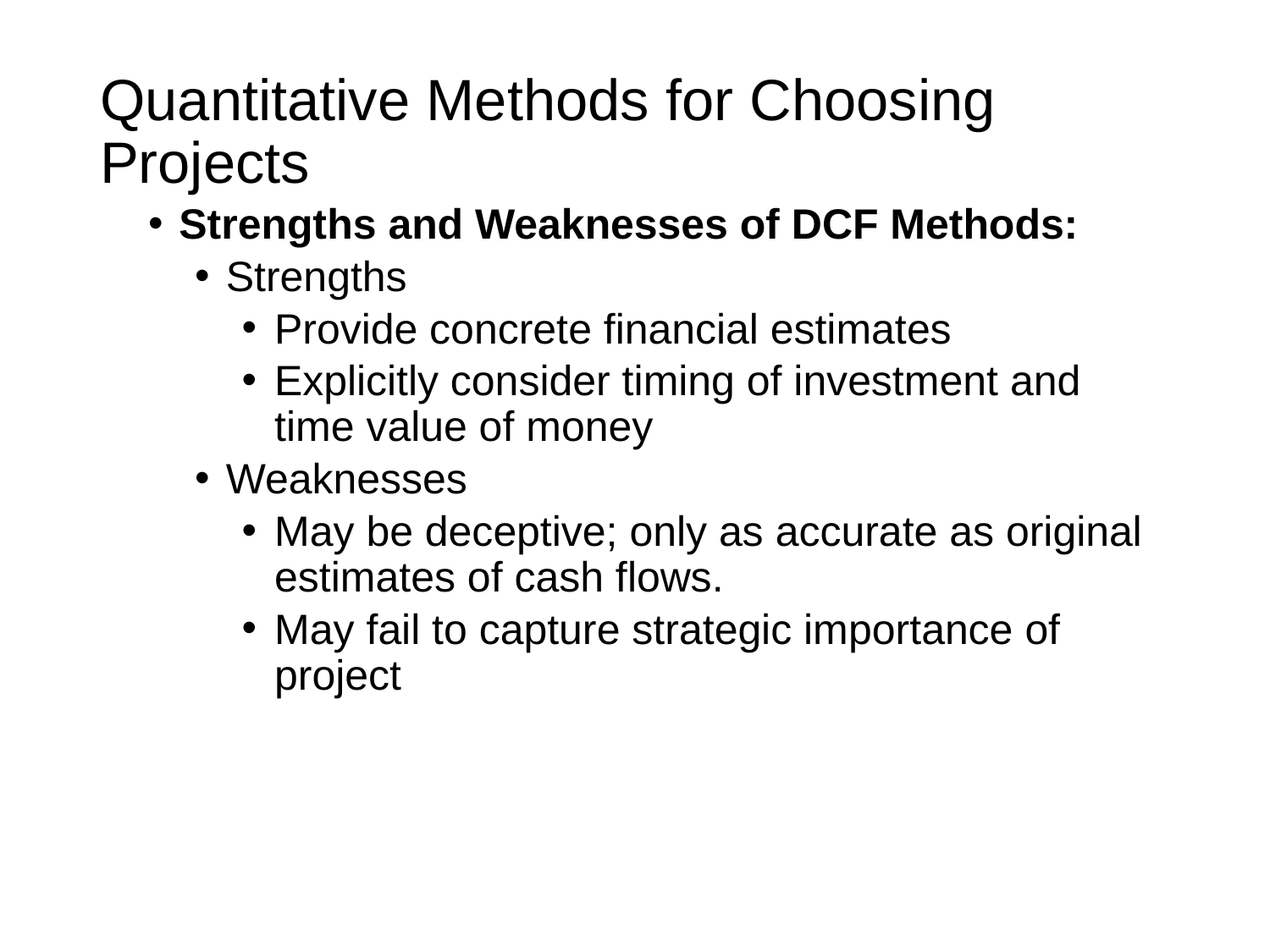

Quantitative Methods for Choosing Projects
Strengths and Weaknesses of DCF Methods:
Strengths
Provide concrete financial estimates
Explicitly consider timing of investment and time value of money
Weaknesses
May be deceptive; only as accurate as original estimates of cash flows.
May fail to capture strategic importance of project